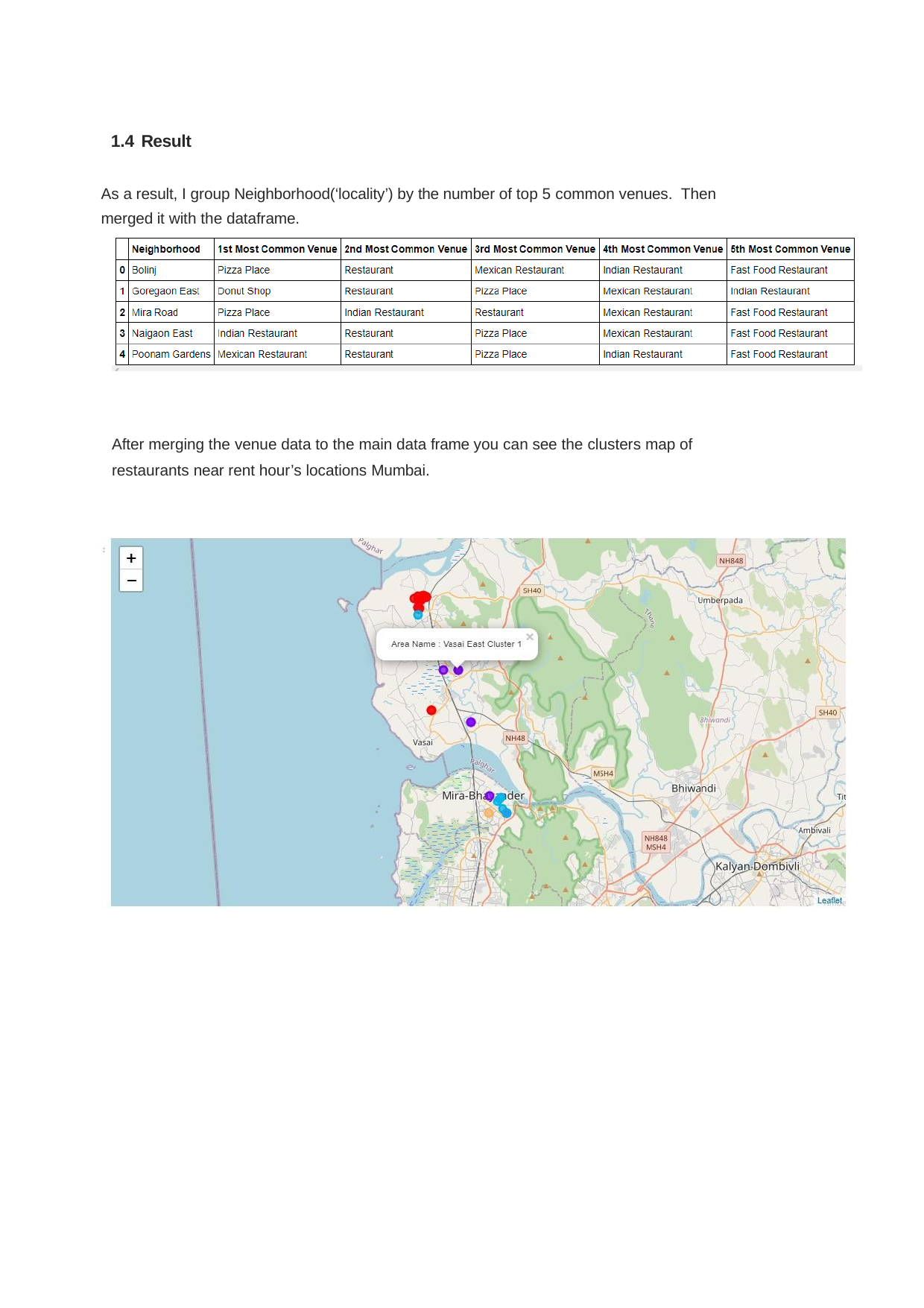

1.4 Result

As a result, I group Neighborhood(‘locality’) by the number of top 5 common venues.  Then merged it with the dataframe.

After merging the venue data to the main data frame you can see the clusters map of  restaurants near rent hour’s locations Mumbai.